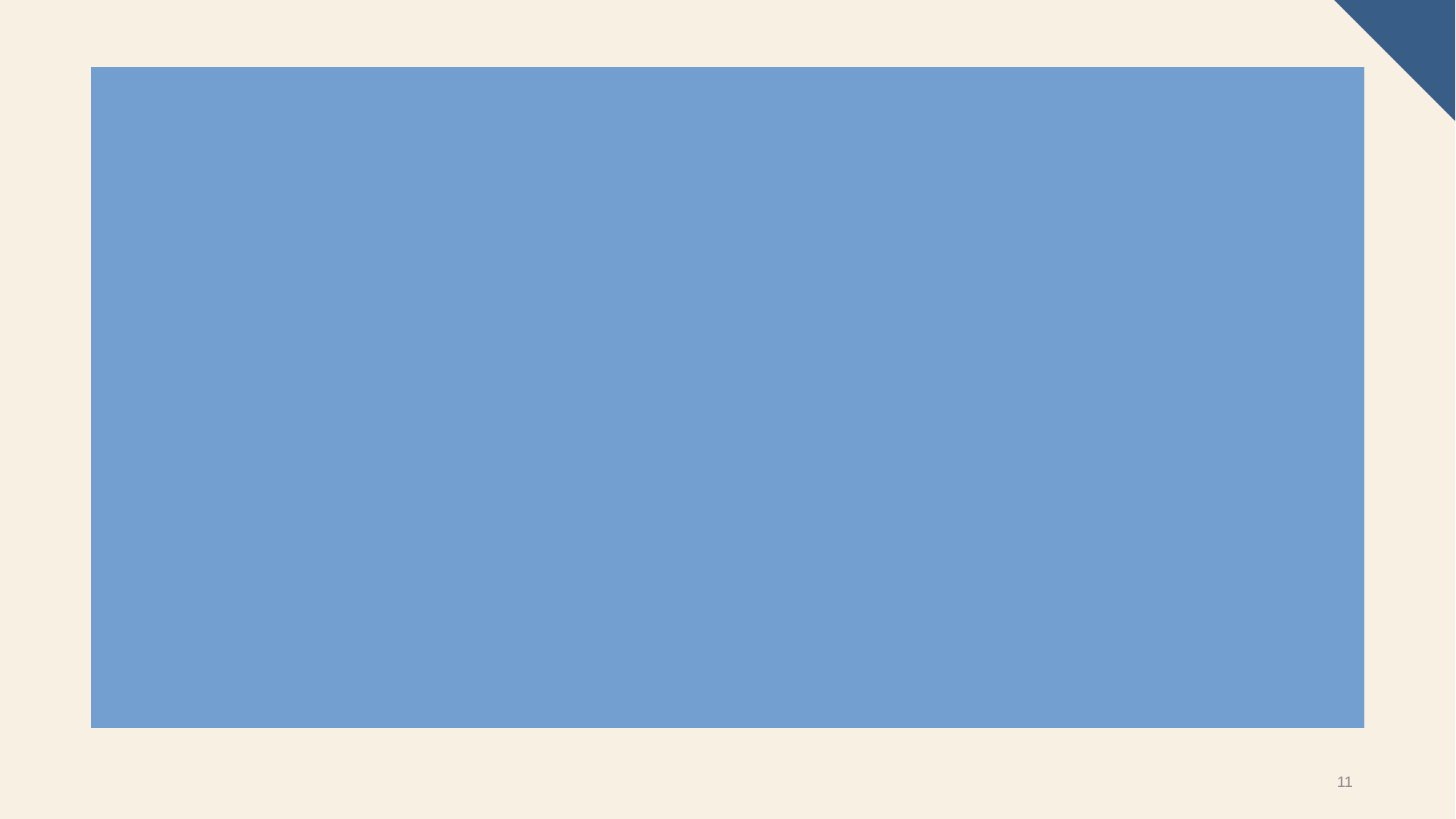

After creating the directory structure in my bucket, I simply entered the subdirectory of interest and clicked on the upload file button, selected the file on my host machine and once it finished uploading, I could use it or manipulate it with the Cloud Shell or notebooks (next slides)

The gsutil code equivalent is:

gsutil cp ~/data/gdelt_merged.csv gs://ccbd-exam-2025-darnall-gc-bucket/datasets/gdelt_23/gdelt_merged.csv
11